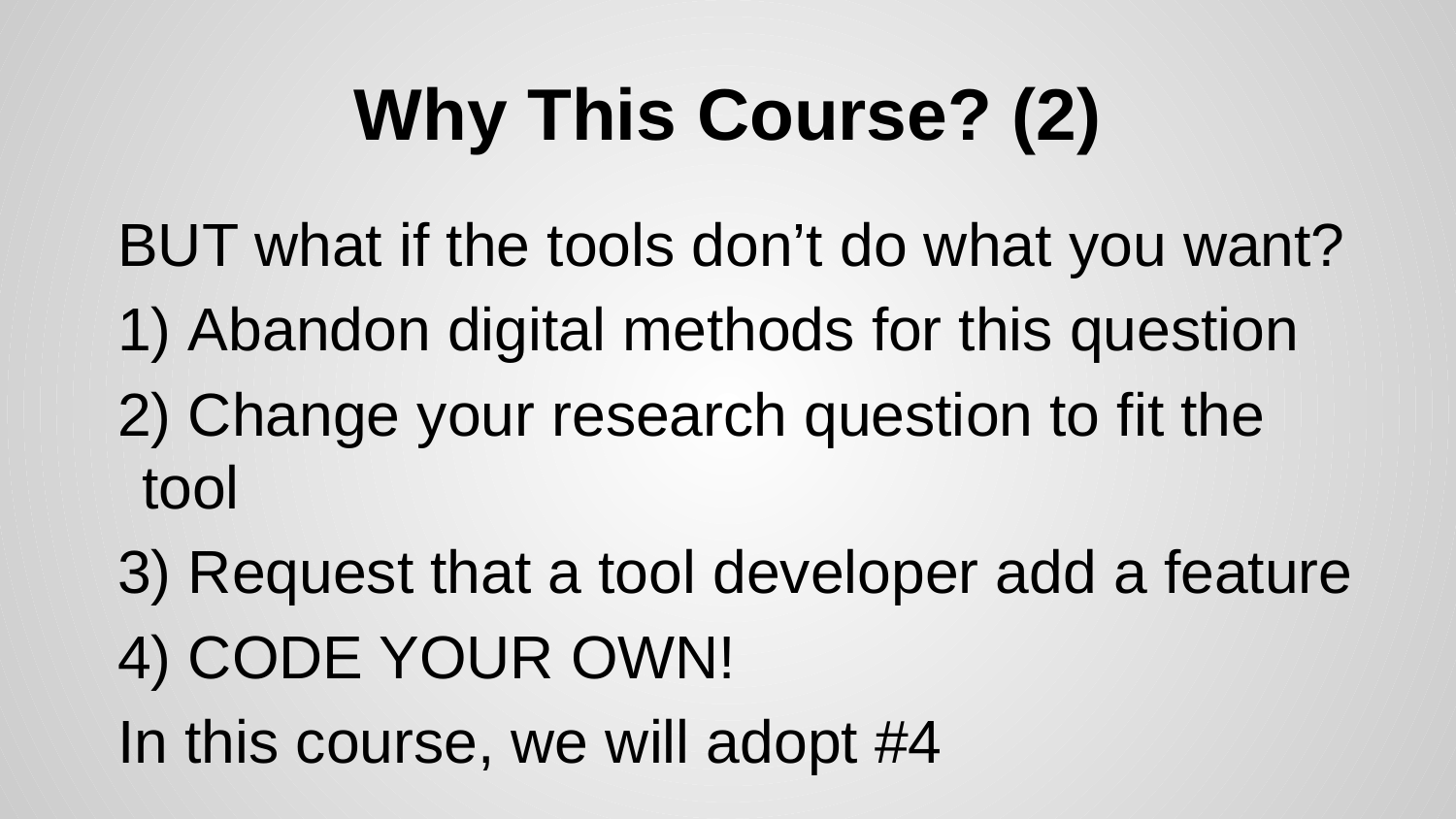

# Why This Course? (2)
BUT what if the tools don’t do what you want?
1) Abandon digital methods for this question
2) Change your research question to fit the tool
3) Request that a tool developer add a feature
4) CODE YOUR OWN!
In this course, we will adopt #4